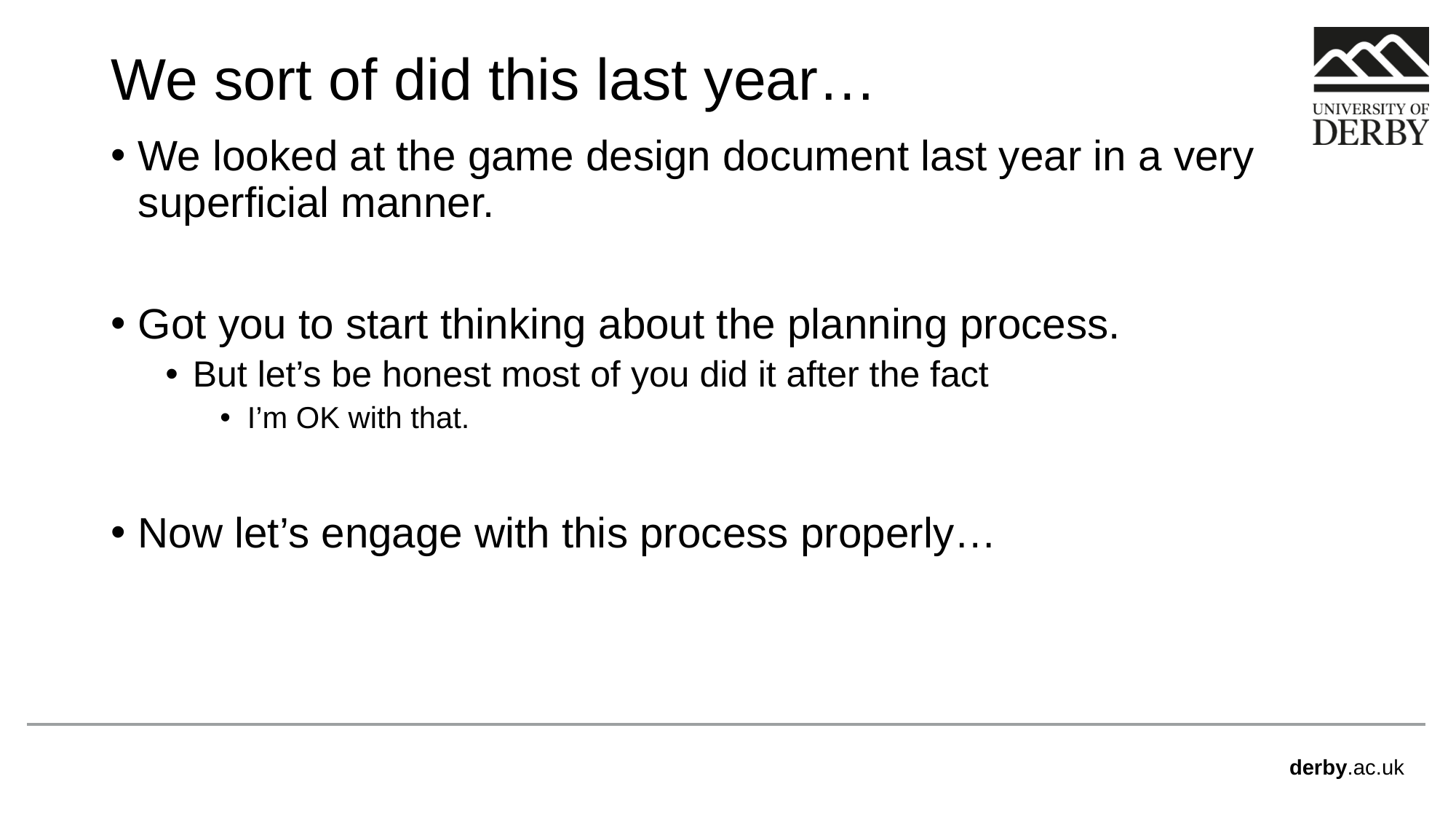

# We sort of did this last year…
We looked at the game design document last year in a very superficial manner.

Got you to start thinking about the planning process.
But let’s be honest most of you did it after the fact
I’m OK with that.

Now let’s engage with this process properly…